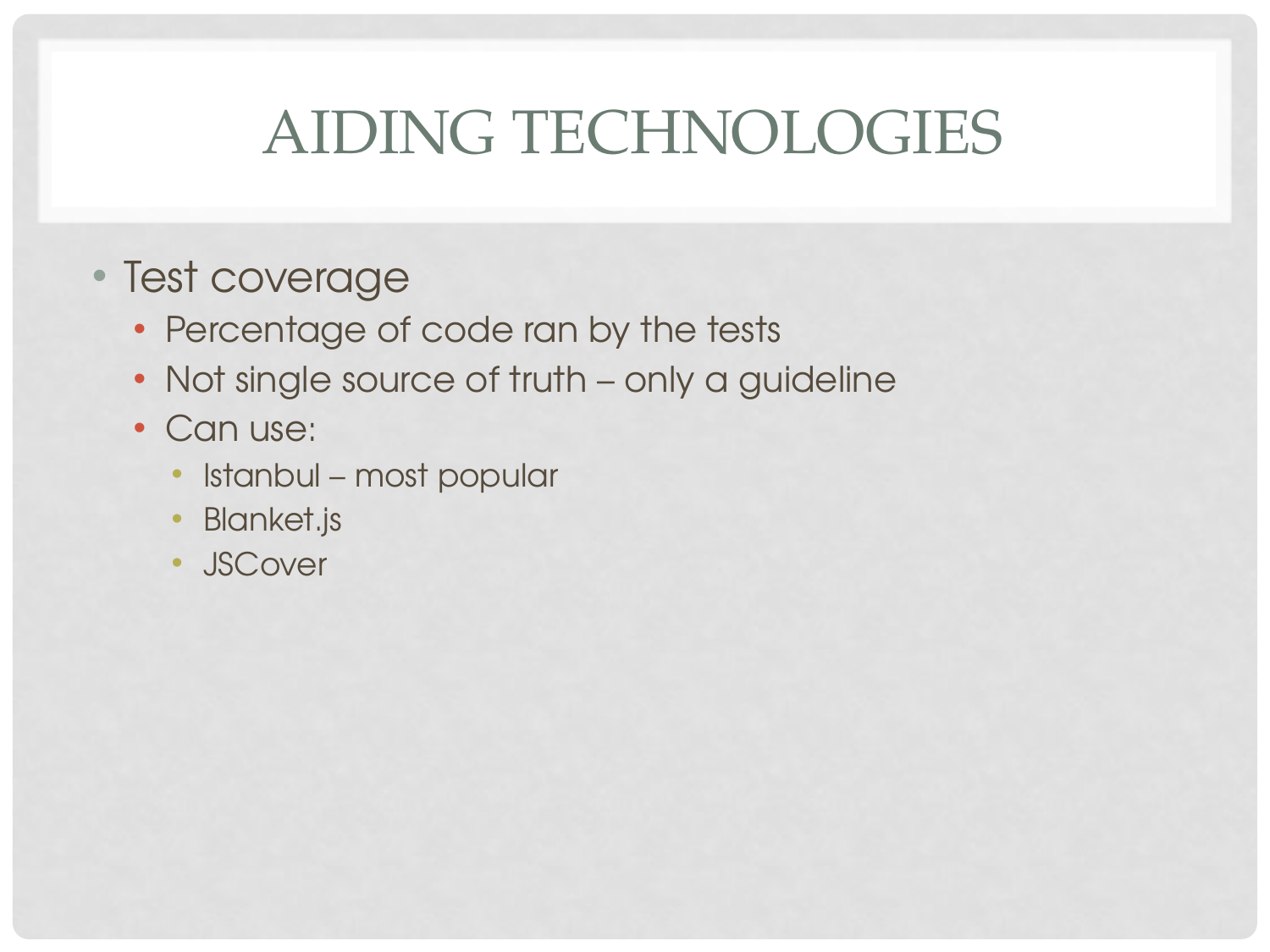

# Aiding Technologies
Test coverage
Percentage of code ran by the tests
Not single source of truth – only a guideline
Can use:
Istanbul – most popular
Blanket.js
JSCover